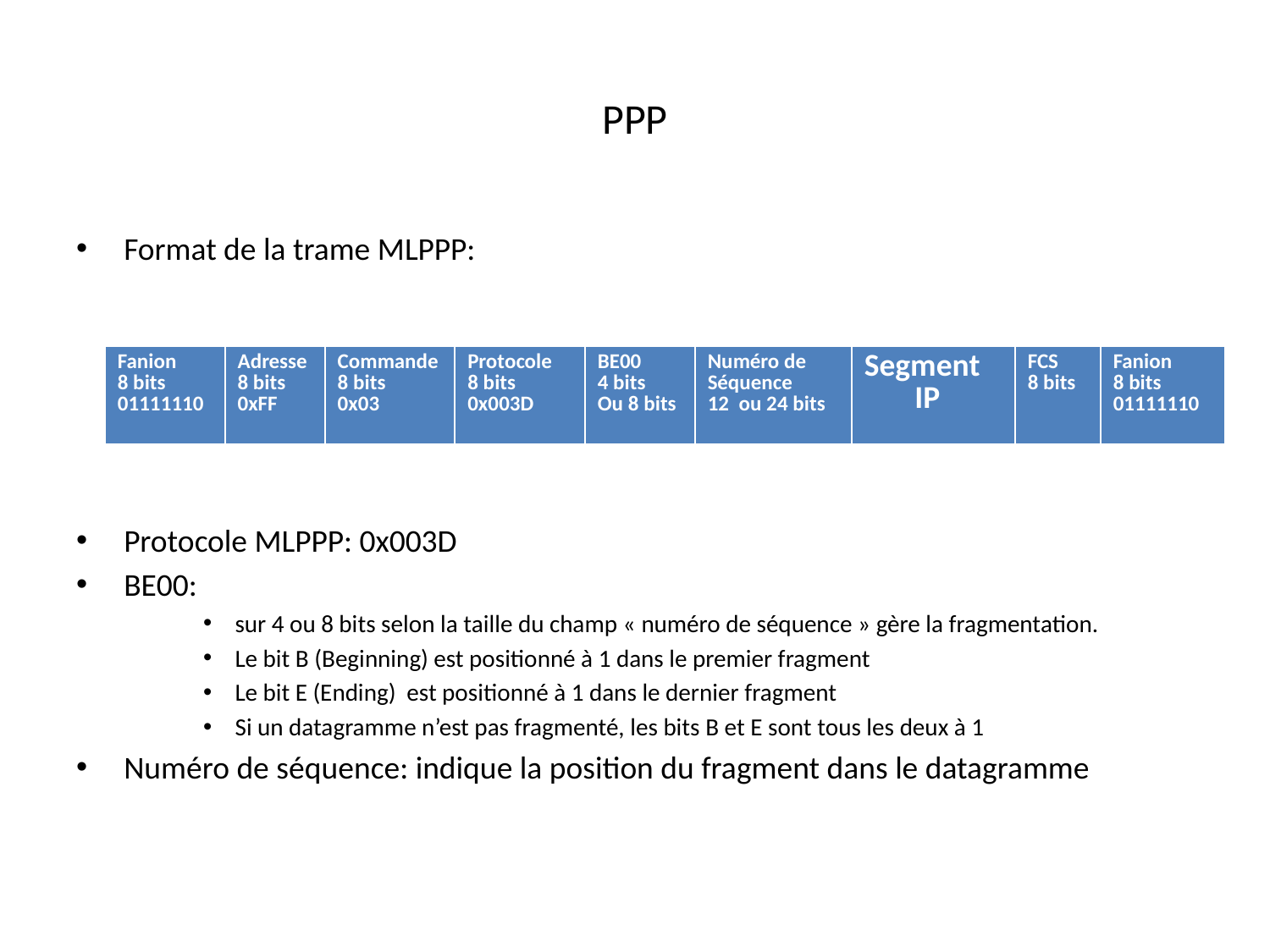

# PPP
Format de la trame MLPPP:

Protocole MLPPP: 0x003D
BE00:
sur 4 ou 8 bits selon la taille du champ « numéro de séquence » gère la fragmentation.
Le bit B (Beginning) est positionné à 1 dans le premier fragment
Le bit E (Ending)  est positionné à 1 dans le dernier fragment
Si un datagramme n’est pas fragmenté, les bits B et E sont tous les deux à 1
Numéro de séquence: indique la position du fragment dans le datagramme

| Fanion 8 bits 01111110 | Adresse 8 bits 0xFF | Commande 8 bits 0x03 | Protocole 8 bits 0x003D | BE00 4 bits Ou 8 bits | Numéro de Séquence 12 ou 24 bits | Segment IP | FCS 8 bits | Fanion 8 bits 01111110 |
| --- | --- | --- | --- | --- | --- | --- | --- | --- |